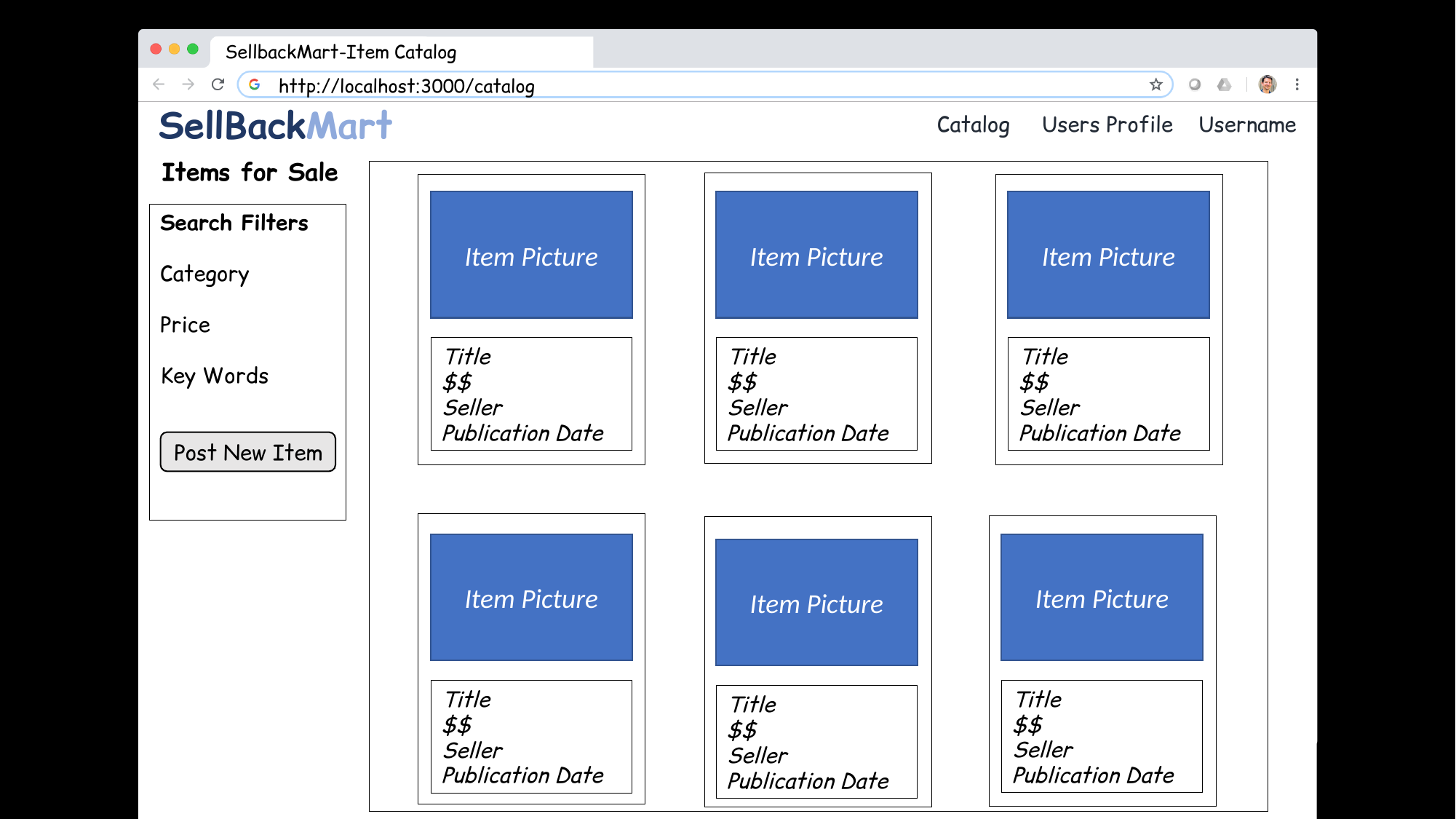

SellbackMart-Item Catalog
http://localhost:3000/catalog
Catalog     Users Profile    Username
 SellBackMart
Items for Sale

Item Picture
Item Picture
Item Picture
Search Filters

Category

Price

Key Words

Title
$$
Seller
Publication Date
Title
$$
Seller
Publication Date
Title
$$
Seller
Publication Date
Post New Item

Item Picture
Item Picture
Item Picture
Title
$$
Seller
Publication Date
Title
$$
Seller
Publication Date
Title
$$
Seller
Publication Date